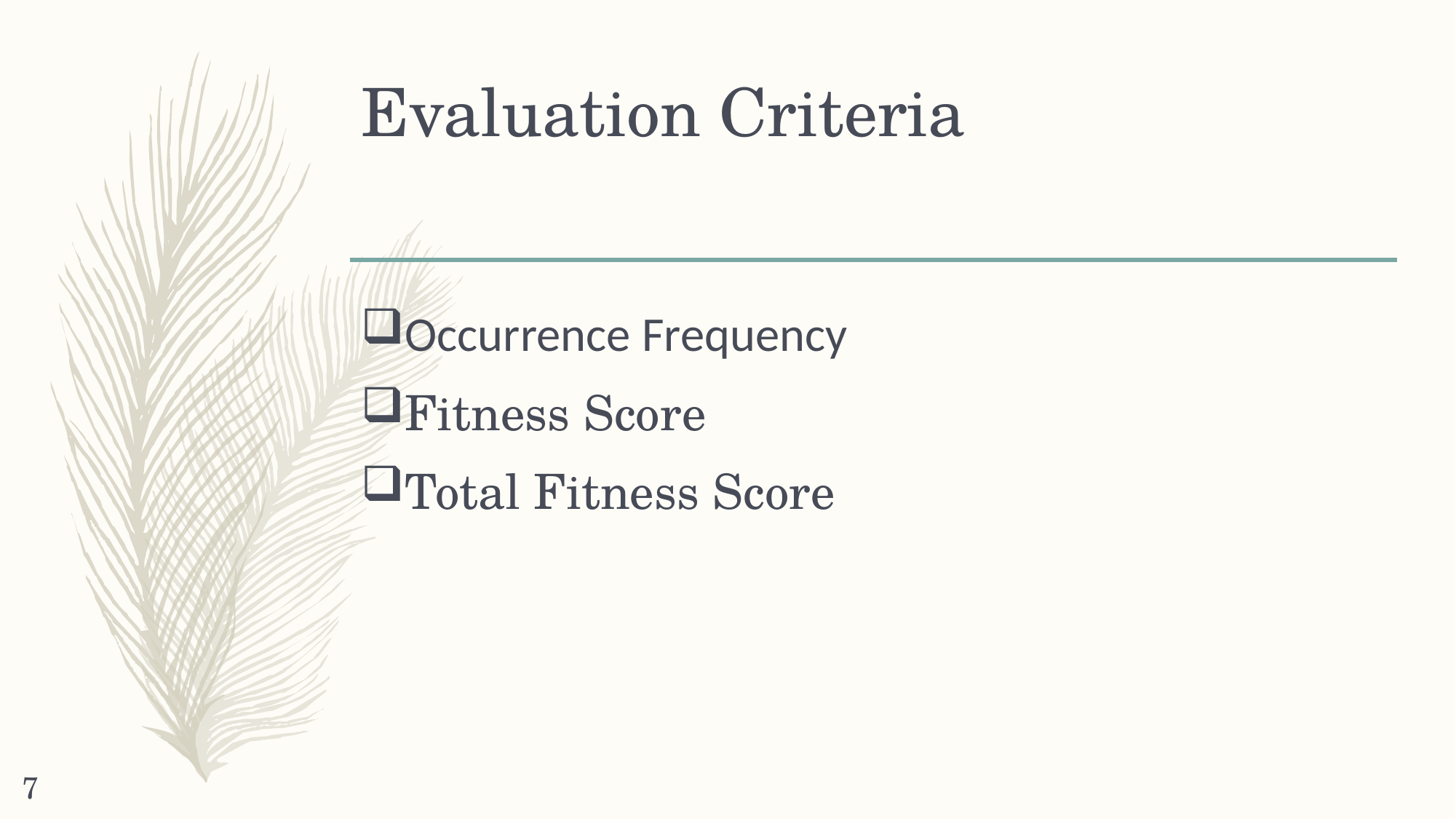

# Evaluation Criteria
Occurrence Frequency
Fitness Score
Total Fitness Score
7